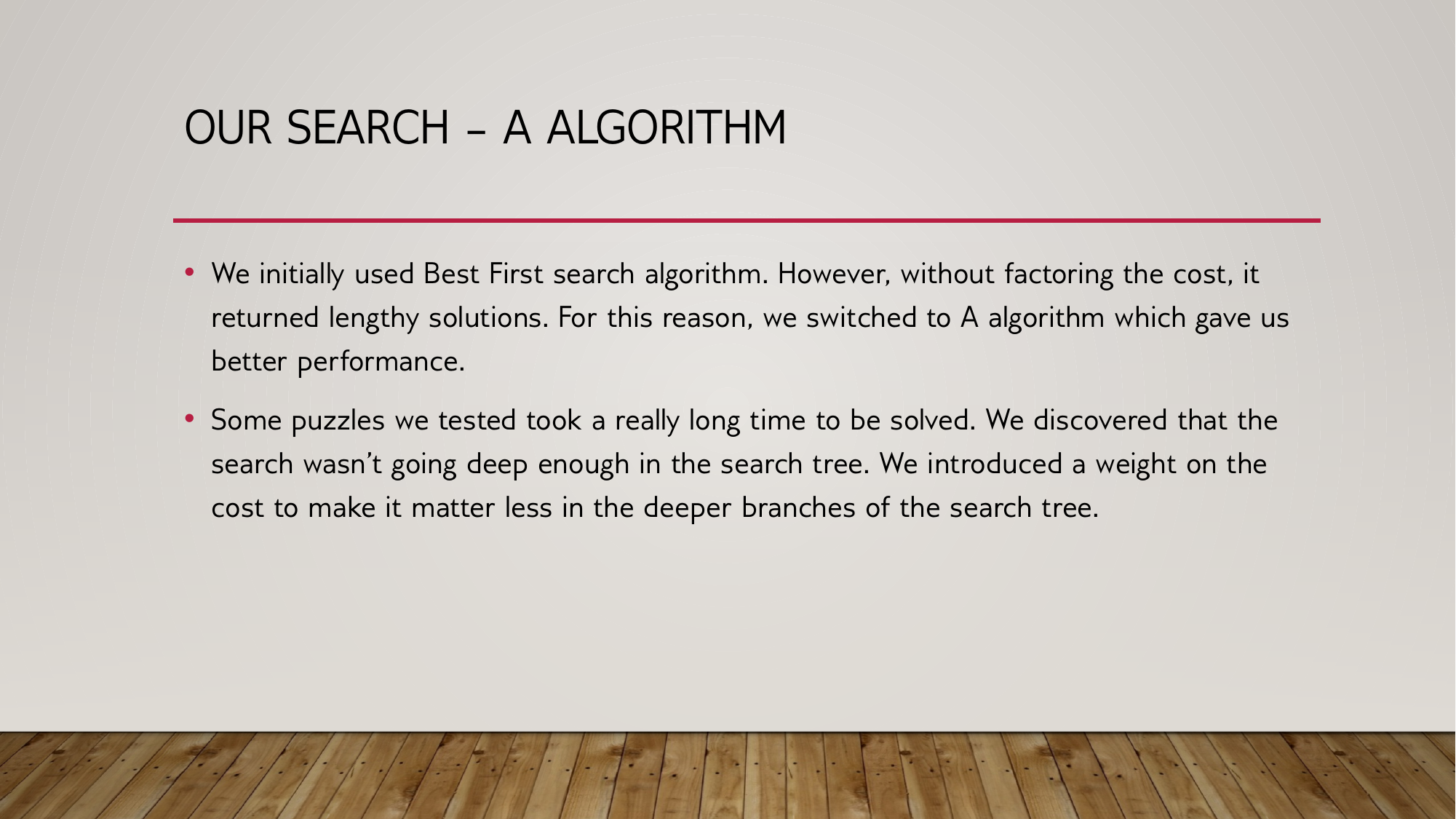

# OUR SEARCH – A ALGORITHM
We initially used Best First search algorithm. However, without factoring the cost, it returned lengthy solutions. For this reason, we switched to A algorithm which gave us better performance.
Some puzzles we tested took a really long time to be solved. We discovered that the search wasn’t going deep enough in the search tree. We introduced a weight on the cost to make it matter less in the deeper branches of the search tree.